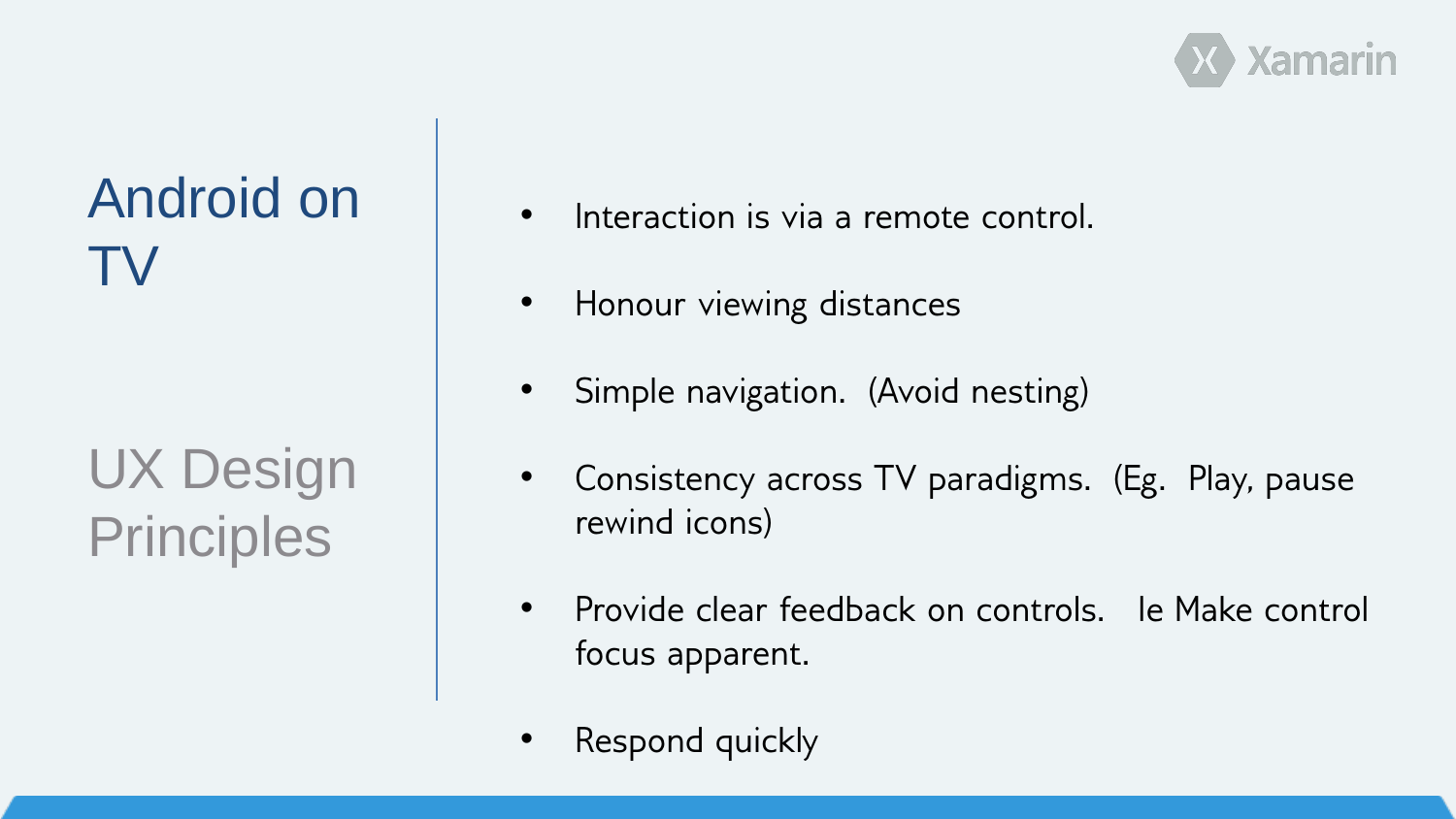

Interaction is via a remote control.

Honour viewing distances

Simple navigation.  (Avoid nesting)

Consistency across TV paradigms.  (Eg.  Play, pause rewind icons)

Provide clear feedback on controls.   Ie Make control focus apparent.

Respond quickly

Android on TV
UX Design Principles